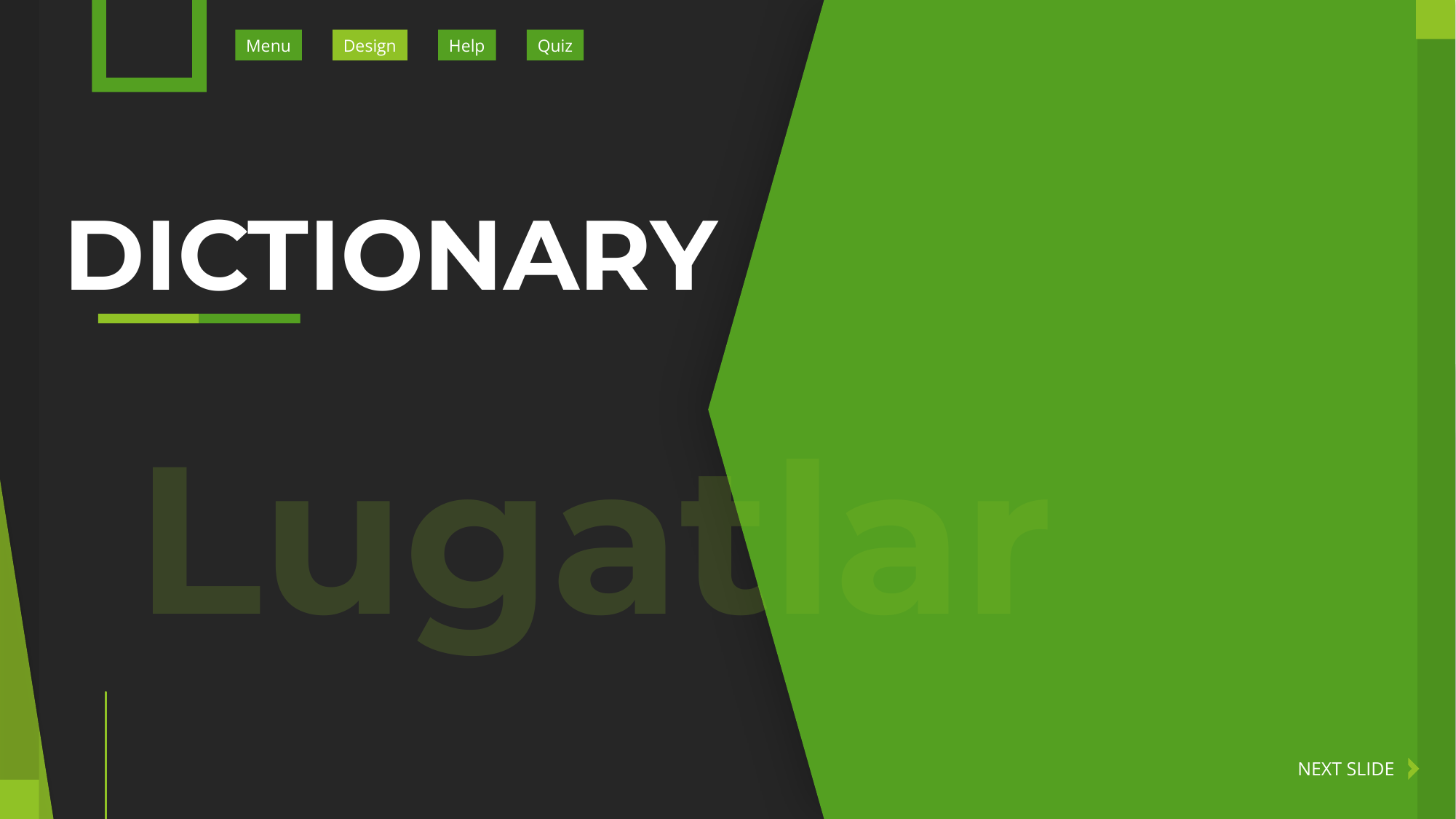

Menu
Design
Help
Quiz
NEXT SLIDE

DICTIONARY

Lugatlar